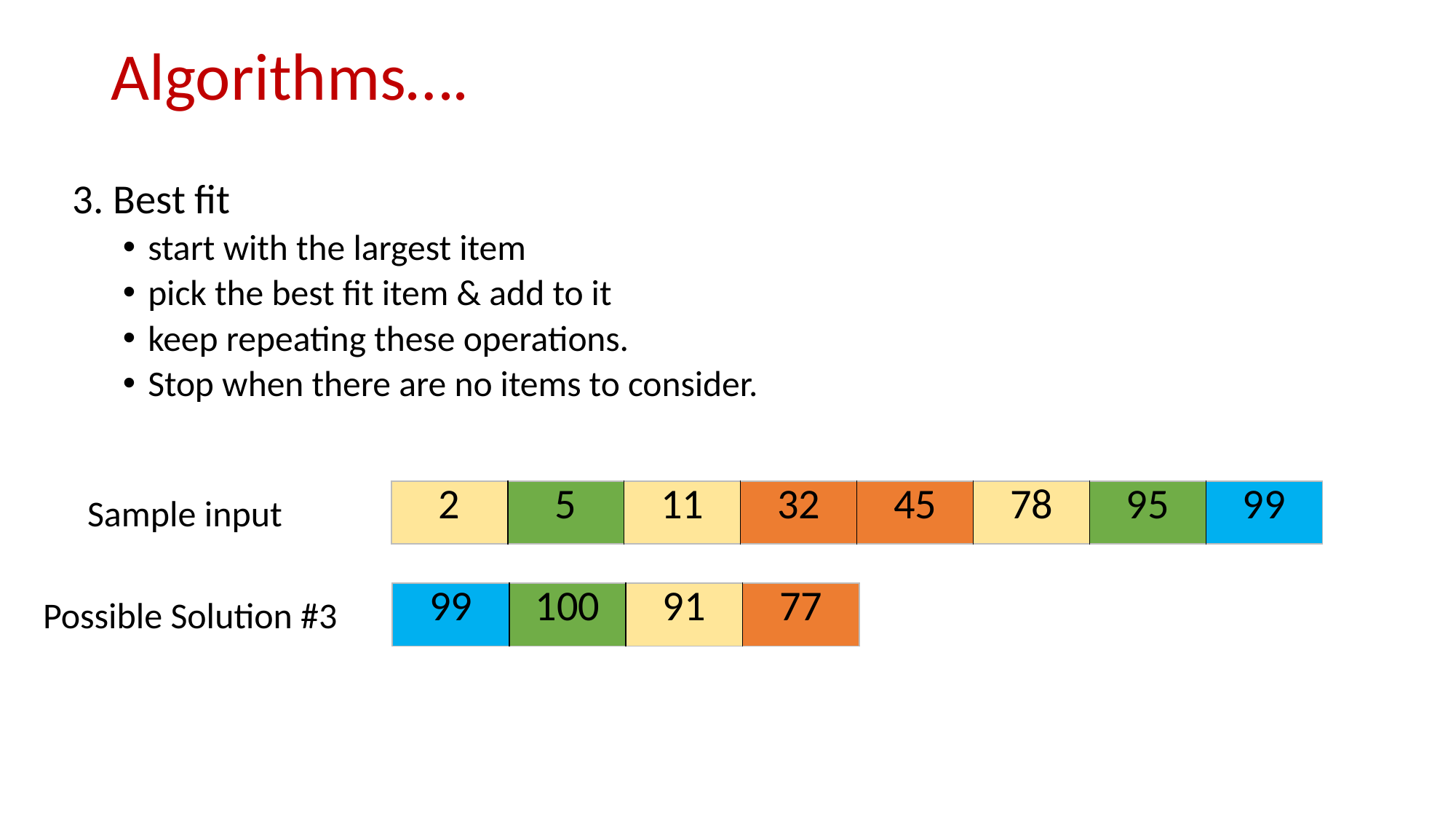

# Algorithms….
3. Best fit
start with the largest item
pick the best fit item & add to it
keep repeating these operations.
Stop when there are no items to consider.
| 2 | 5 | 11 | 32 | 45 | 78 | 95 | 99 |
| --- | --- | --- | --- | --- | --- | --- | --- |
Sample input
| 99 | 100 | 91 | 77 |
| --- | --- | --- | --- |
Possible Solution #3